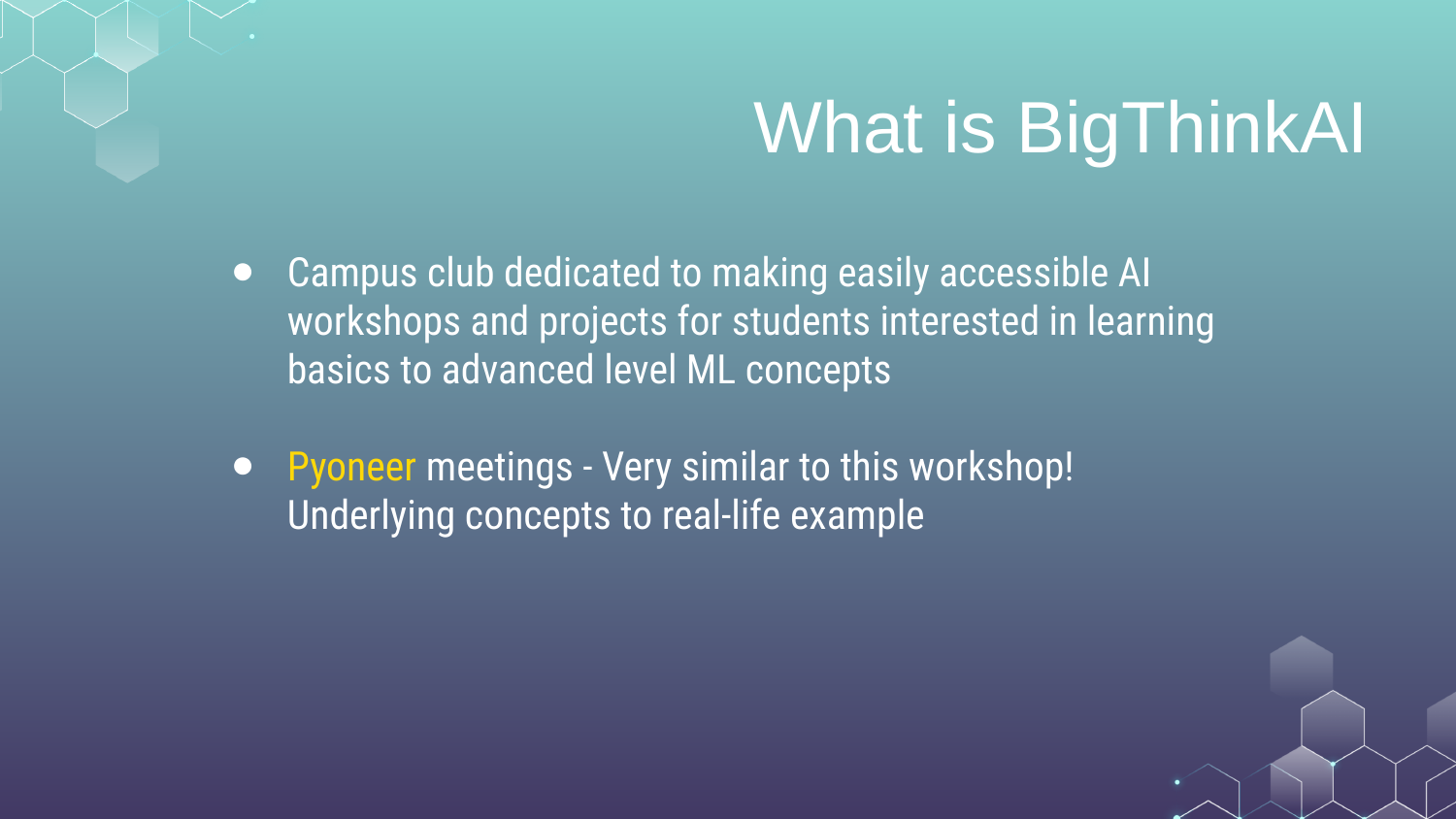

# What is BigThinkAI
Campus club dedicated to making easily accessible AI workshops and projects for students interested in learning basics to advanced level ML concepts

Pyoneer meetings - Very similar to this workshop! Underlying concepts to real-life example